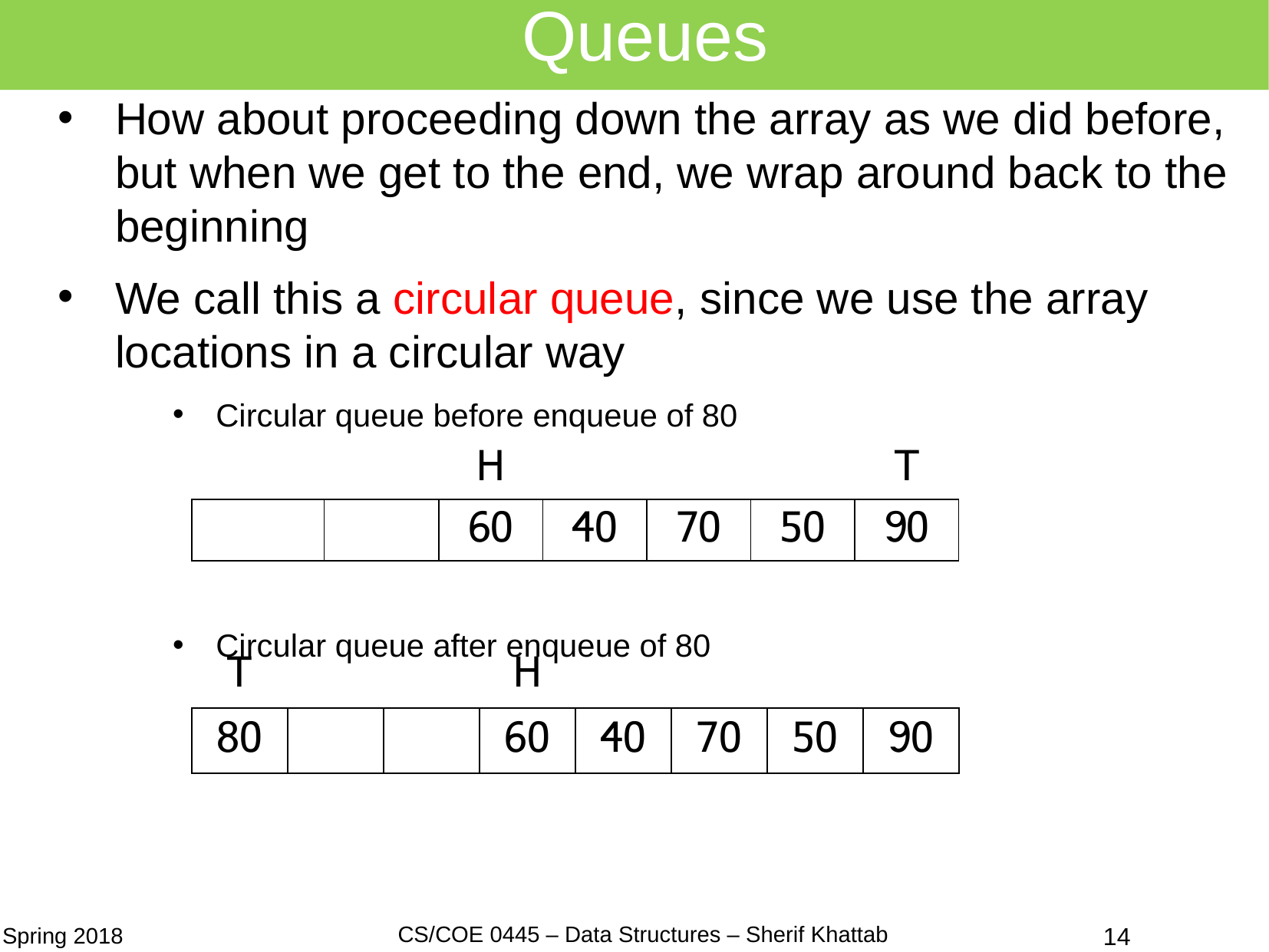

# Queues
How about proceeding down the array as we did before, but when we get to the end, we wrap around back to the beginning
We call this a circular queue, since we use the array locations in a circular way
Circular queue before enqueue of 80

Circular queue after enqueue of 80

|  |  |  | H |  |  |  | T |
| --- | --- | --- | --- | --- | --- | --- | --- |
|  |  |  | 60 | 40 | 70 | 50 | 90 |
| T |  |  | H |  |  |  |  |
| --- | --- | --- | --- | --- | --- | --- | --- |
| 80 |  |  | 60 | 40 | 70 | 50 | 90 |
14
CS/COE 0445 – Data Structures – Sherif Khattab
Spring 2018